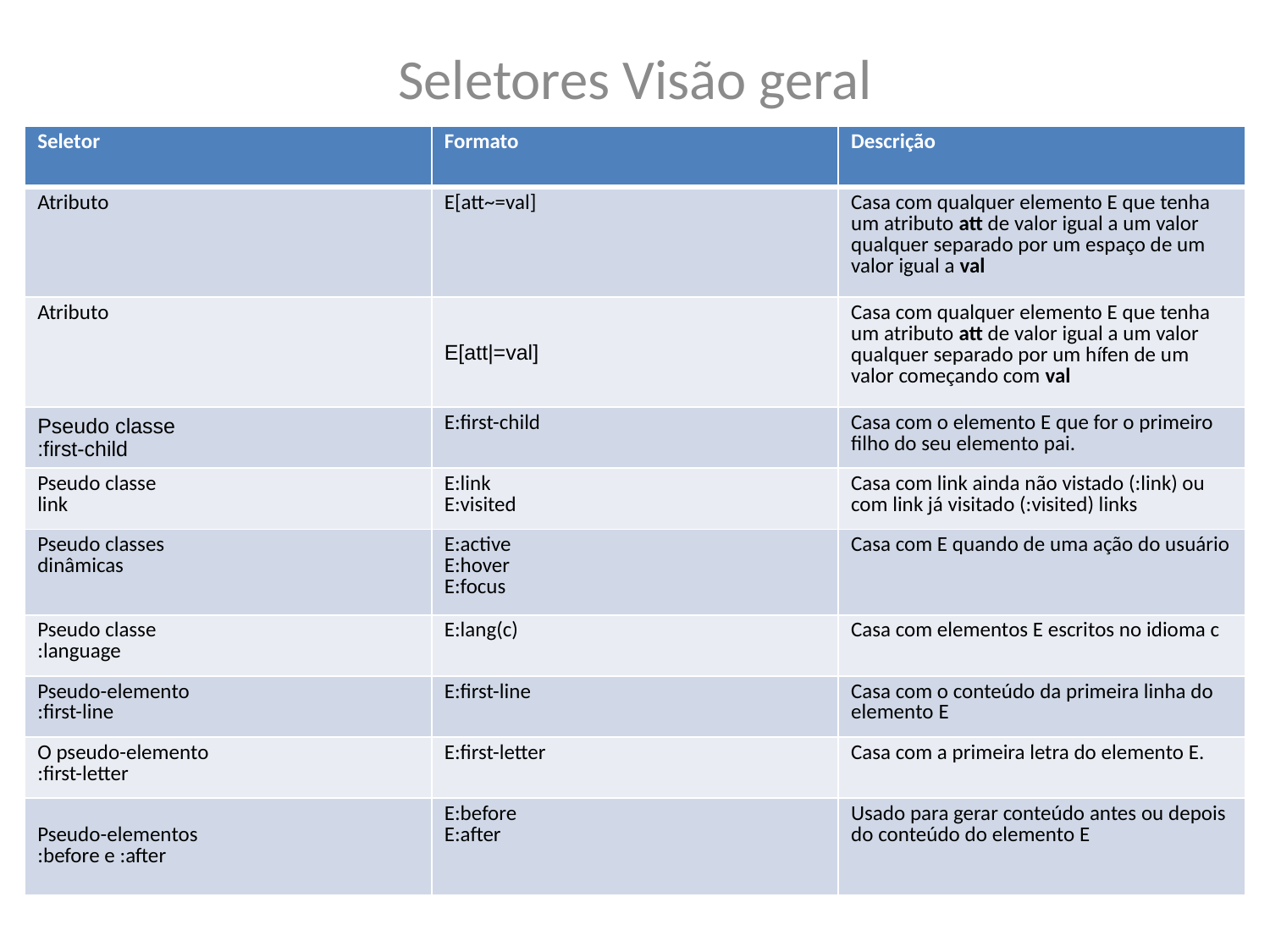

Seletores Visão geral

| Seletor | Formato | Descrição |
| --- | --- | --- |
| Atributo | E[att~=val] | Casa com qualquer elemento E que tenha um atributo att de valor igual a um valor qualquer separado por um espaço de um valor igual a val |
| Atributo | E[att|=val] | Casa com qualquer elemento E que tenha um atributo att de valor igual a um valor qualquer separado por um hífen de um valor começando com val |
| Pseudo classe :first-child | E:first-child | Casa com o elemento E que for o primeiro filho do seu elemento pai. |
| Pseudo classe link | E:link E:visited | Casa com link ainda não vistado (:link) ou com link já visitado (:visited) links |
| Pseudo classes dinâmicas | E:active E:hover E:focus | Casa com E quando de uma ação do usuário |
| Pseudo classe :language | E:lang(c) | Casa com elementos E escritos no idioma c |
| Pseudo-elemento :first-line | E:first-line | Casa com o conteúdo da primeira linha do elemento E |
| O pseudo-elemento  :first-letter | E:first-letter | Casa com a primeira letra do elemento E. |
| Pseudo-elementos  :before e :after | E:before E:after | Usado para gerar conteúdo antes ou depois do conteúdo do elemento E |